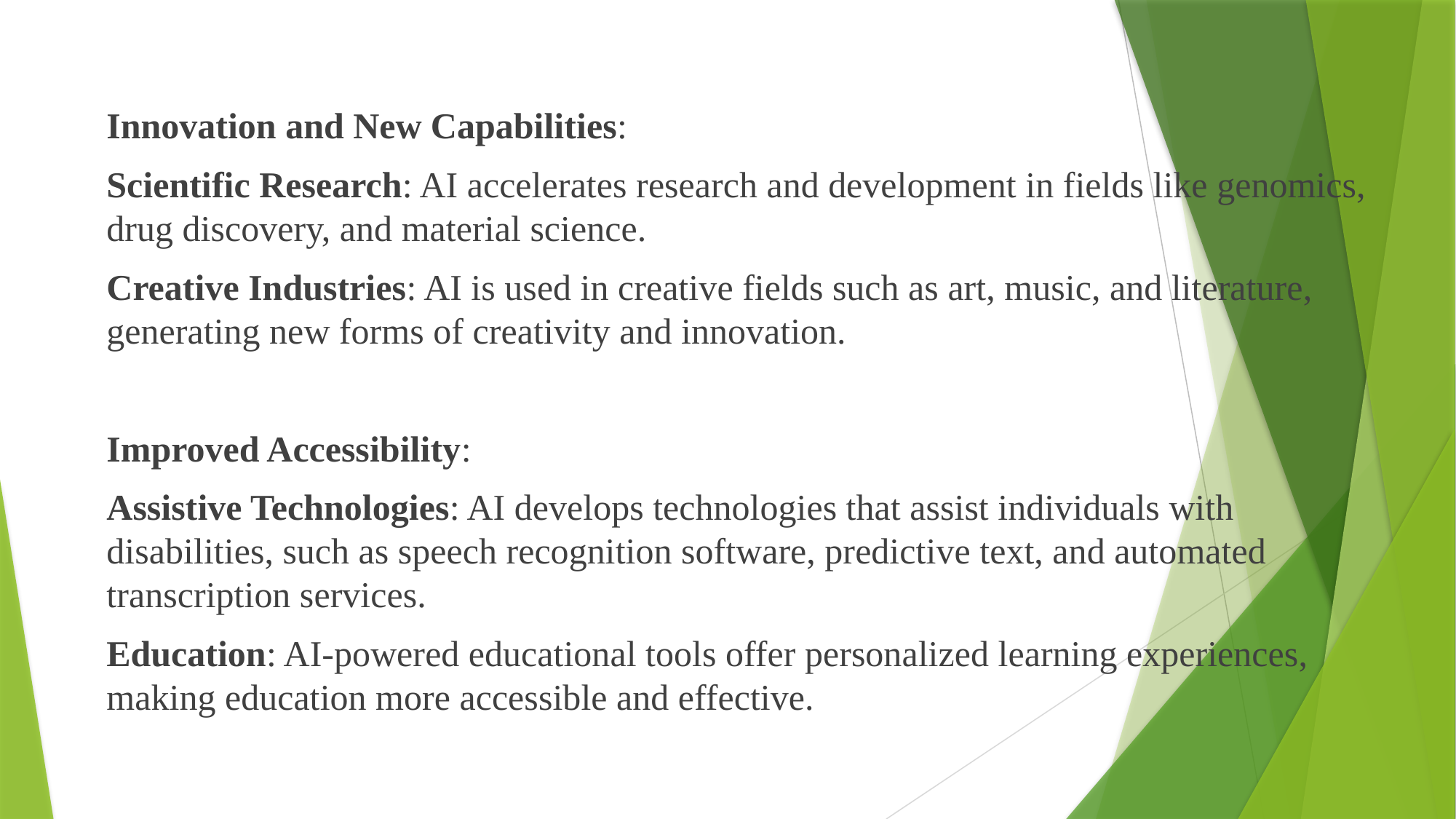

Innovation and New Capabilities:
Scientific Research: AI accelerates research and development in fields like genomics, drug discovery, and material science.
Creative Industries: AI is used in creative fields such as art, music, and literature, generating new forms of creativity and innovation.

Improved Accessibility:
Assistive Technologies: AI develops technologies that assist individuals with disabilities, such as speech recognition software, predictive text, and automated transcription services.
Education: AI-powered educational tools offer personalized learning experiences, making education more accessible and effective.